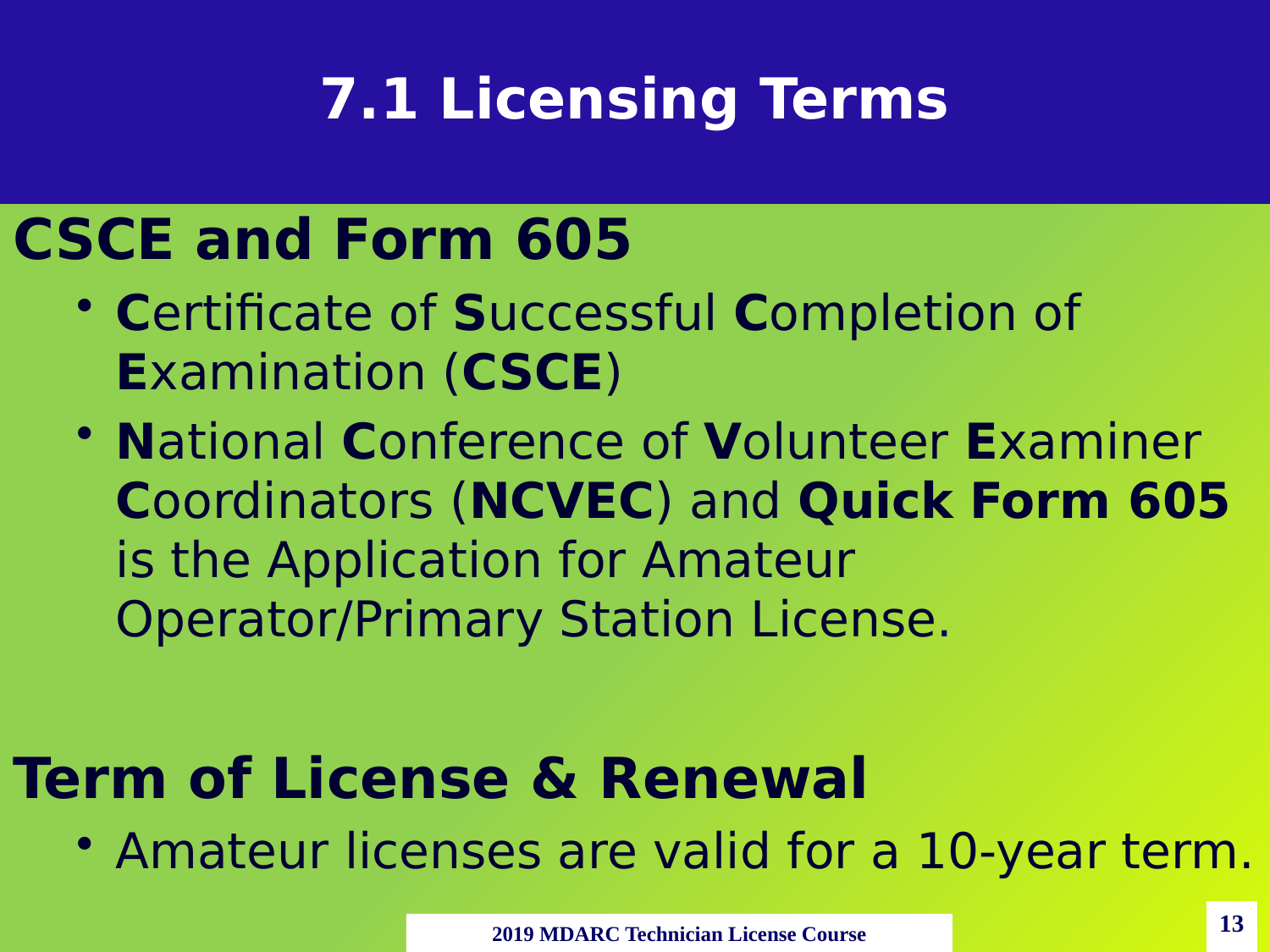

# 7.1 Licensing Terms
CSCE and Form 605
Certificate of Successful Completion of Examination (CSCE)
National Conference of Volunteer Examiner Coordinators (NCVEC) and Quick Form 605 is the Application for Amateur Operator/Primary Station License.

Term of License & Renewal
Amateur licenses are valid for a 10-year term.

13
2019 MDARC Technician License Course